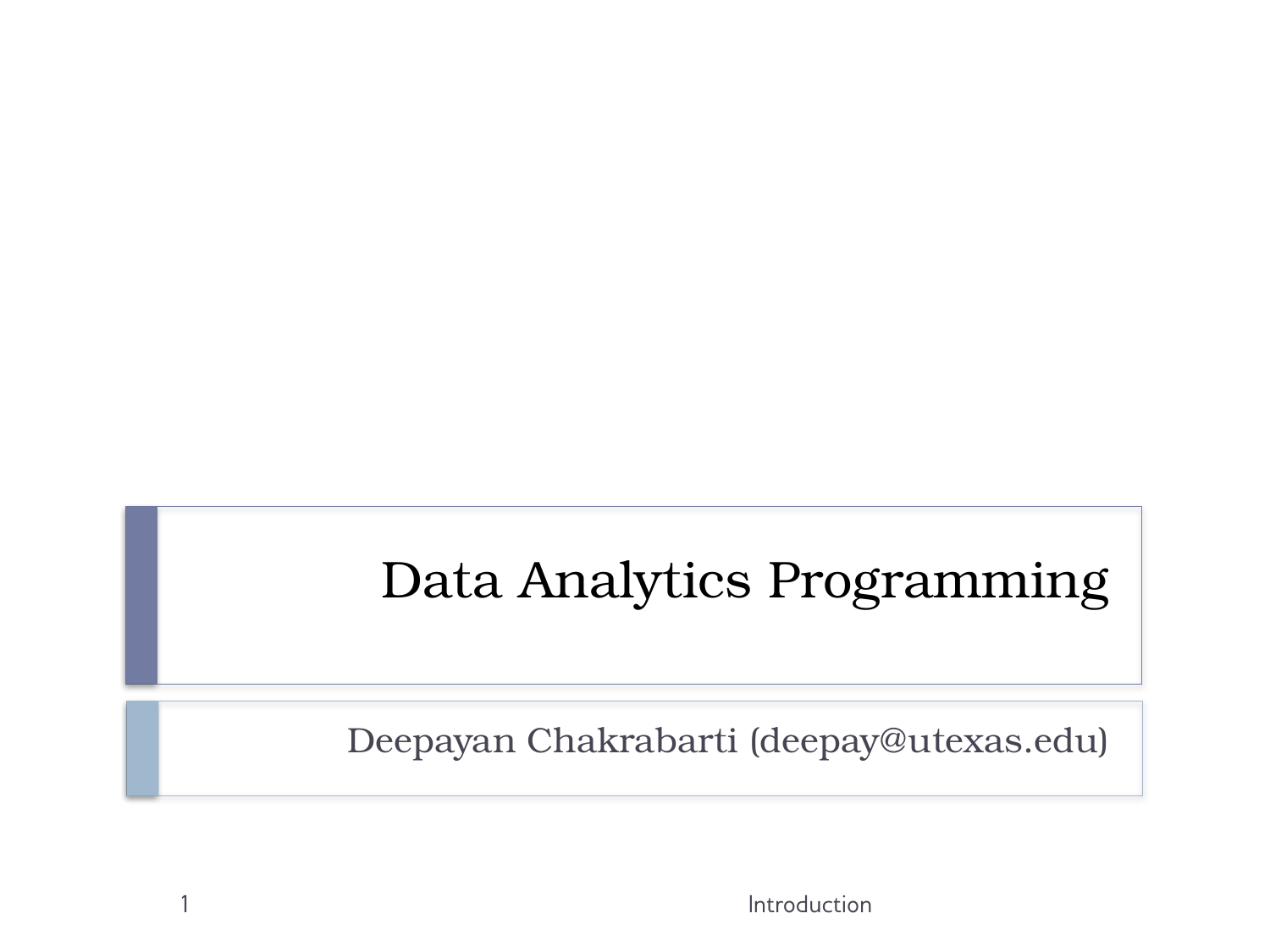

# Data Analytics Programming
Deepayan Chakrabarti (deepay@utexas.edu)
1
Introduction